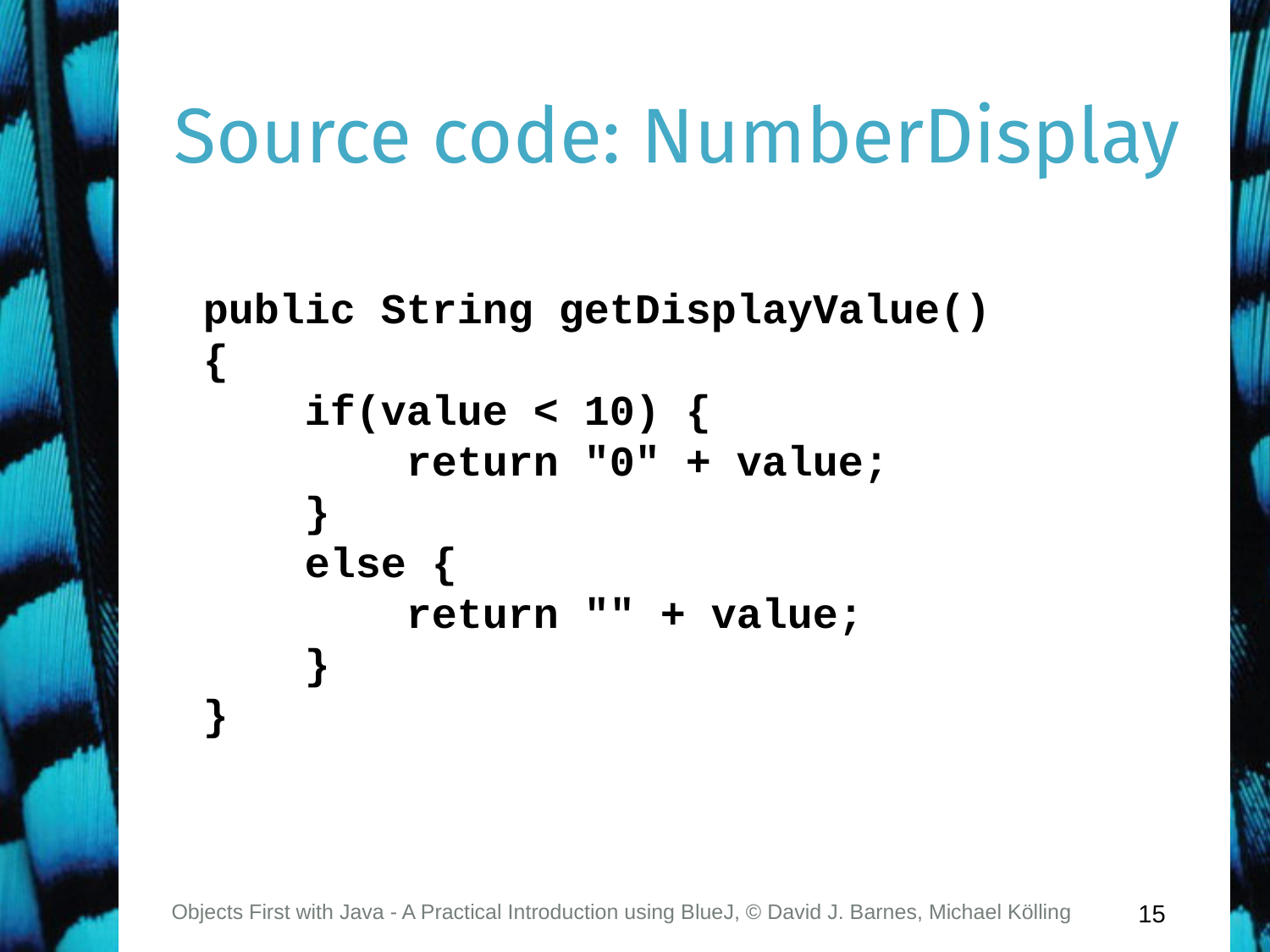

# Source code: NumberDisplay
public String getDisplayValue()
{
    if(value < 10) {
        return "0" + value;
    }
    else {
        return "" + value;
    }
}
Objects First with Java - A Practical Introduction using BlueJ, © David J. Barnes, Michael Kölling